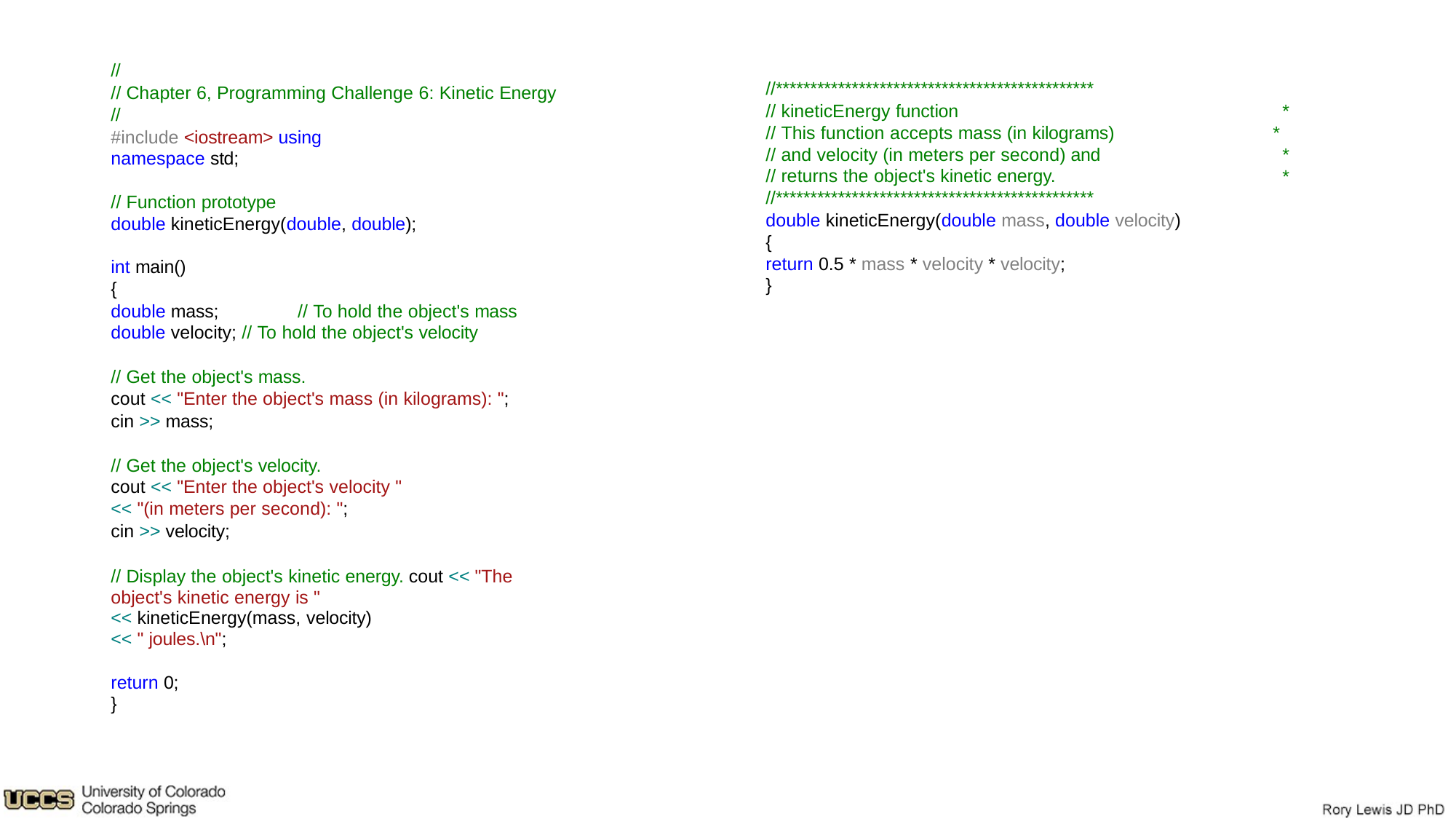

//
// Chapter 6, Programming Challenge 6: Kinetic Energy
//
#include <iostream> using namespace std;
//**********************************************
// kineticEnergy function
// This function accepts mass (in kilograms)	*
// and velocity (in meters per second) and
// returns the object's kinetic energy.
*
*
*
//**********************************************
// Function prototype
double kineticEnergy(double, double);
double kineticEnergy(double mass, double velocity)
{
return 0.5 * mass * velocity * velocity;
}
int main()
{
double mass;
// To hold the object's mass
double velocity; // To hold the object's velocity

// Get the object's mass.
cout << "Enter the object's mass (in kilograms): ";
cin >> mass;

// Get the object's velocity.
cout << "Enter the object's velocity "
<< "(in meters per second): ";
cin >> velocity;

// Display the object's kinetic energy. cout << "The object's kinetic energy is "
<< kineticEnergy(mass, velocity)
<< " joules.\n";
return 0;
}